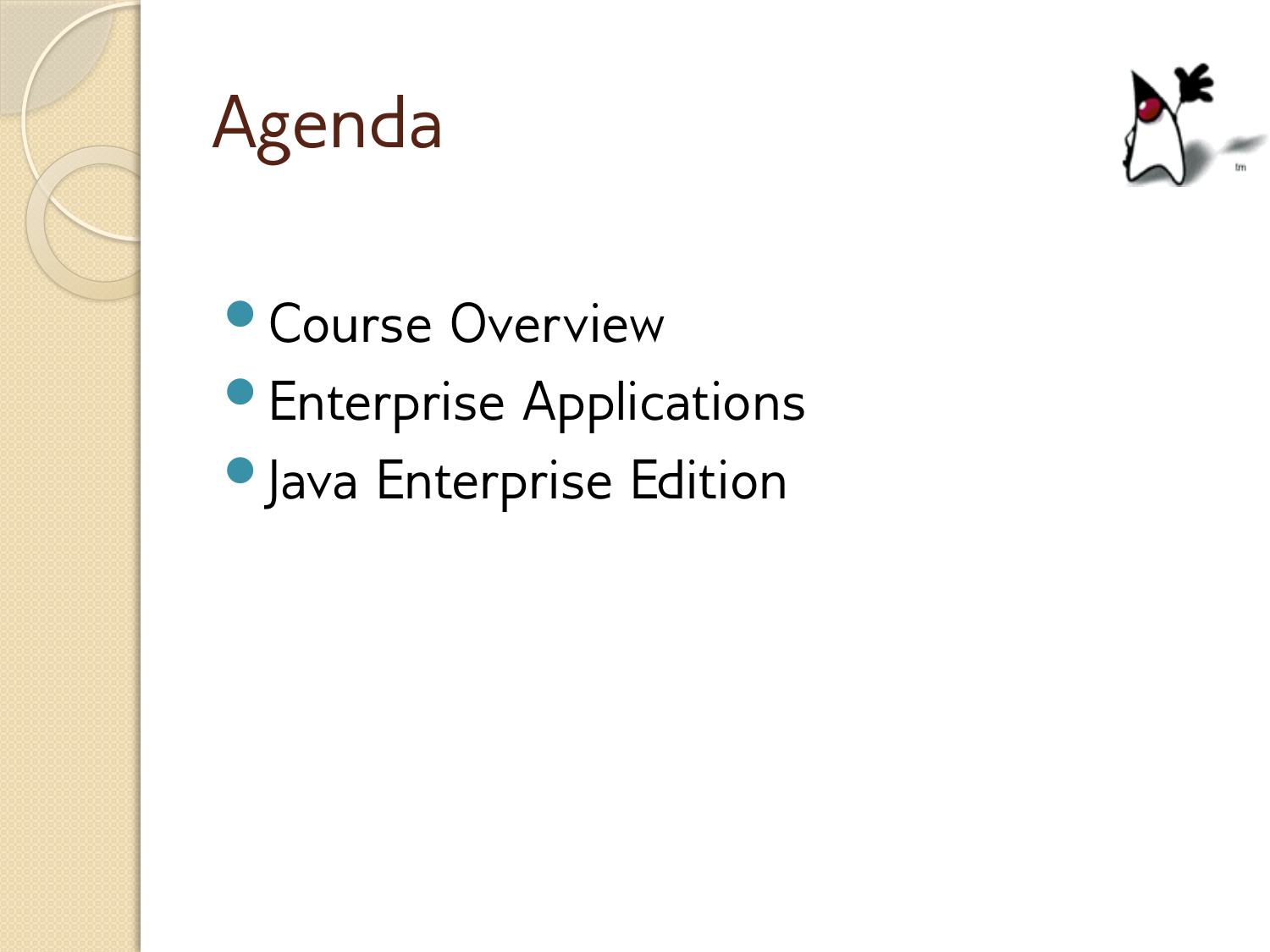

# Agenda

Course Overview
Enterprise Applications
Java Enterprise Edition